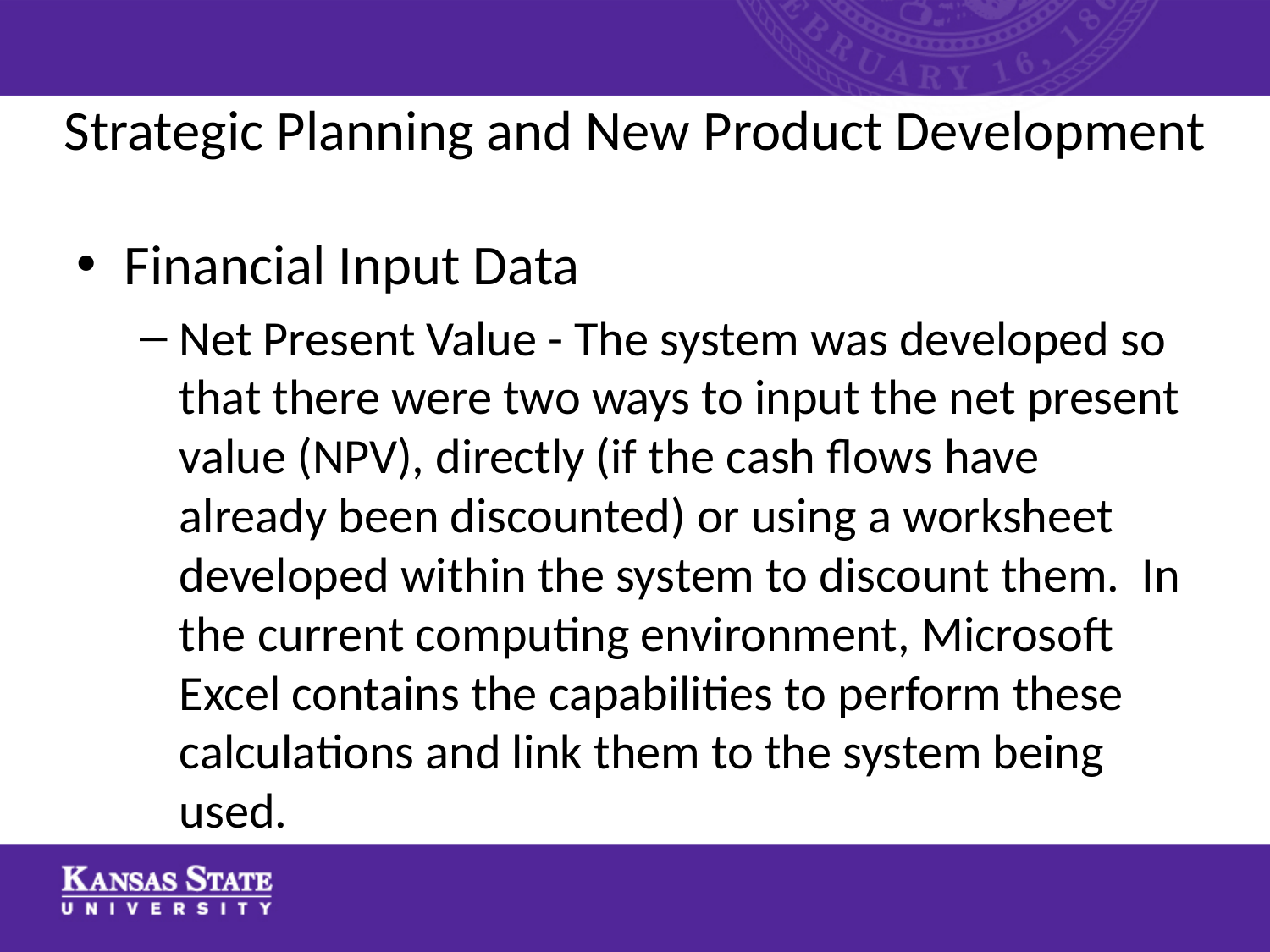

# Strategic Planning and New Product Development
Financial Input Data
Net Present Value - The system was developed so that there were two ways to input the net present value (NPV), directly (if the cash flows have already been discounted) or using a worksheet developed within the system to discount them.  In the current computing environment, Microsoft Excel contains the capabilities to perform these calculations and link them to the system being used.